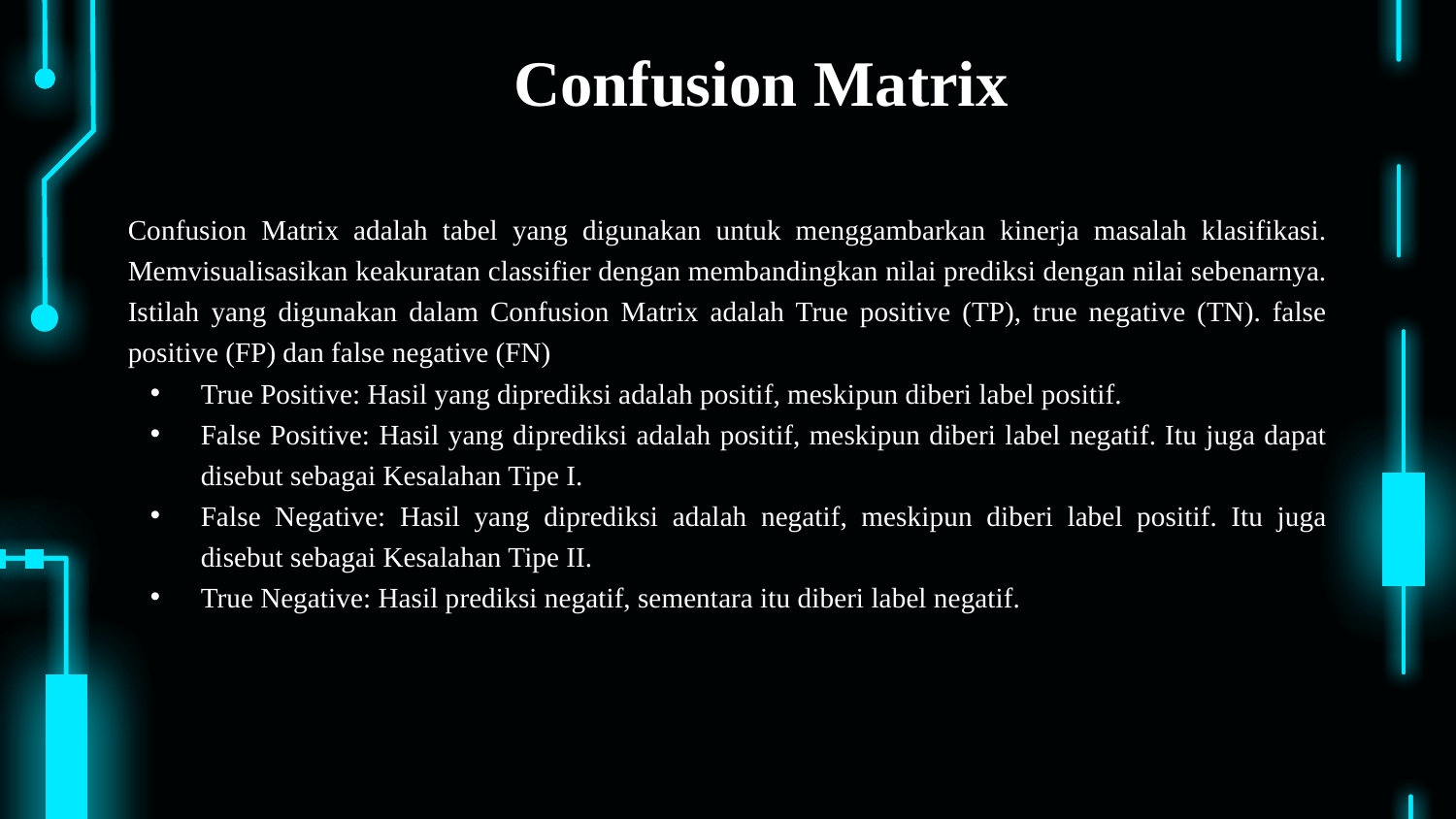

# Confusion Matrix
Confusion Matrix adalah tabel yang digunakan untuk menggambarkan kinerja masalah klasifikasi. Memvisualisasikan keakuratan classifier dengan membandingkan nilai prediksi dengan nilai sebenarnya. Istilah yang digunakan dalam Confusion Matrix adalah True positive (TP), true negative (TN). false positive (FP) dan false negative (FN)
True Positive: Hasil yang diprediksi adalah positif, meskipun diberi label positif.
False Positive: Hasil yang diprediksi adalah positif, meskipun diberi label negatif. Itu juga dapat disebut sebagai Kesalahan Tipe I.
False Negative: Hasil yang diprediksi adalah negatif, meskipun diberi label positif. Itu juga disebut sebagai Kesalahan Tipe II.
True Negative: Hasil prediksi negatif, sementara itu diberi label negatif.